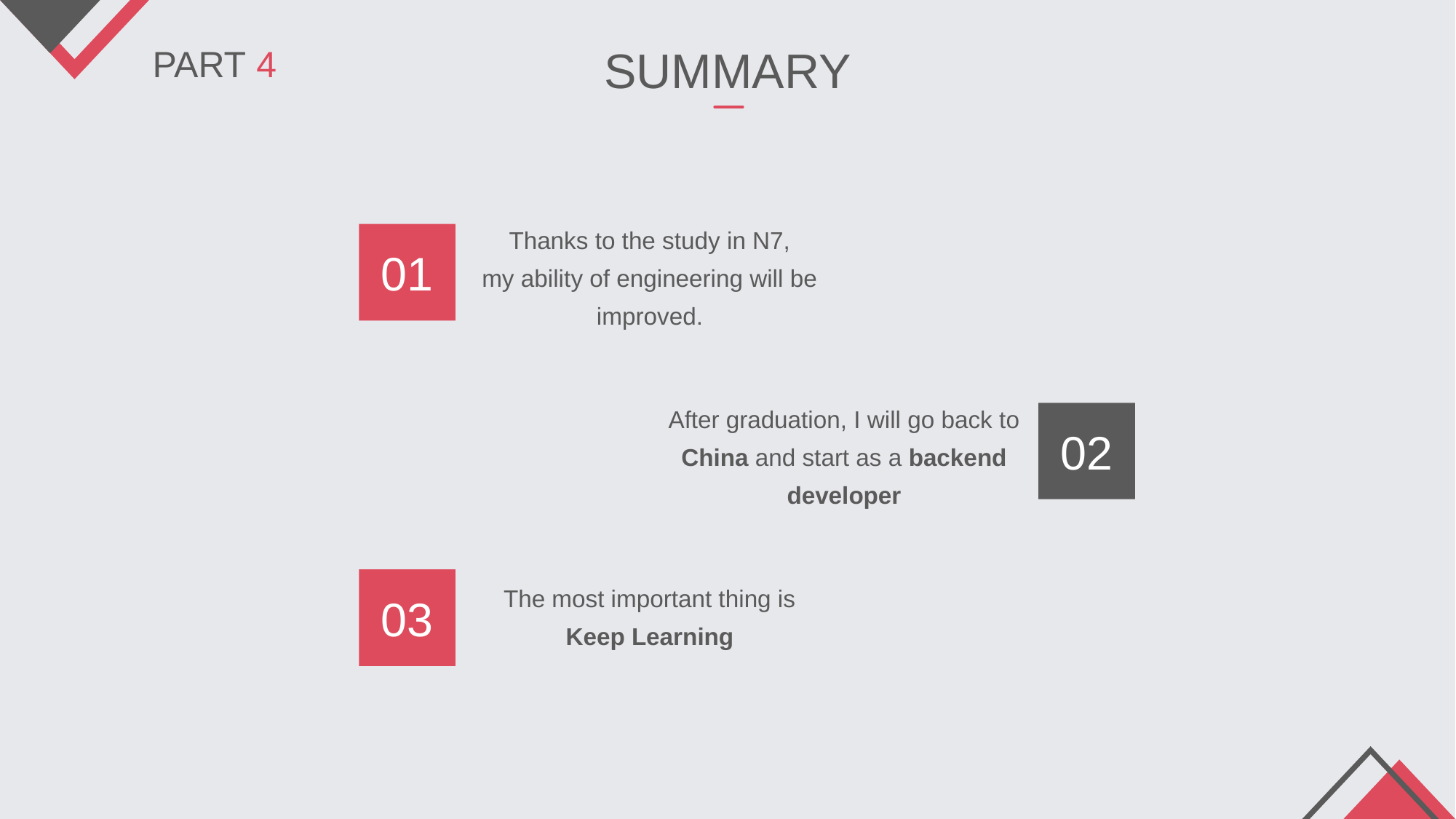

SUMMARY
PART 4
Thanks to the study in N7,
my ability of engineering will be improved.
01
After graduation, I will go back to China and start as a backend developer
02
03
The most important thing is
Keep Learning